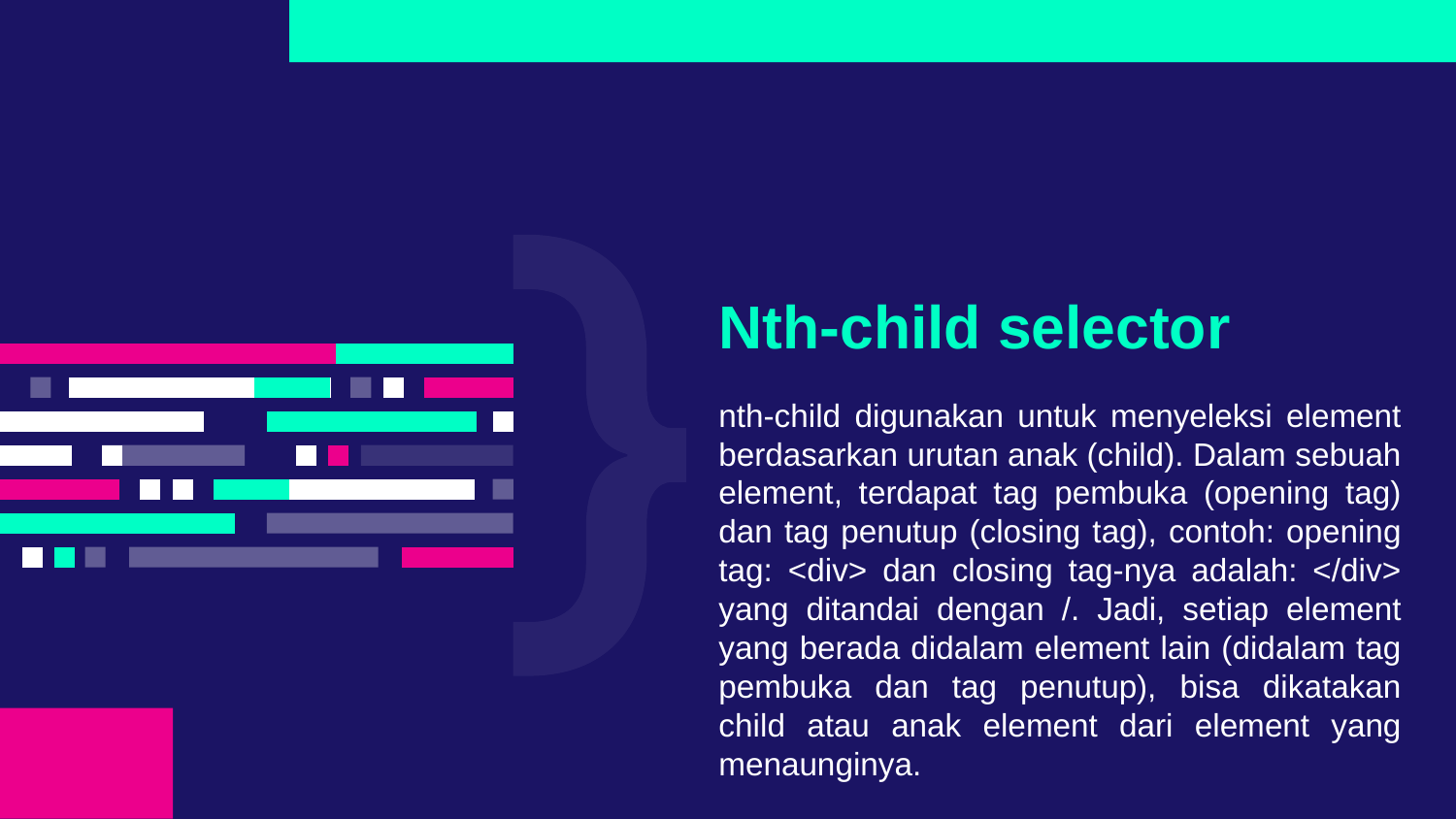

# Nth-child selector
nth-child digunakan untuk menyeleksi element berdasarkan urutan anak (child). Dalam sebuah element, terdapat tag pembuka (opening tag) dan tag penutup (closing tag), contoh: opening tag: <div> dan closing tag-nya adalah: </div> yang ditandai dengan /. Jadi, setiap element yang berada didalam element lain (didalam tag pembuka dan tag penutup), bisa dikatakan child atau anak element dari element yang menaunginya.